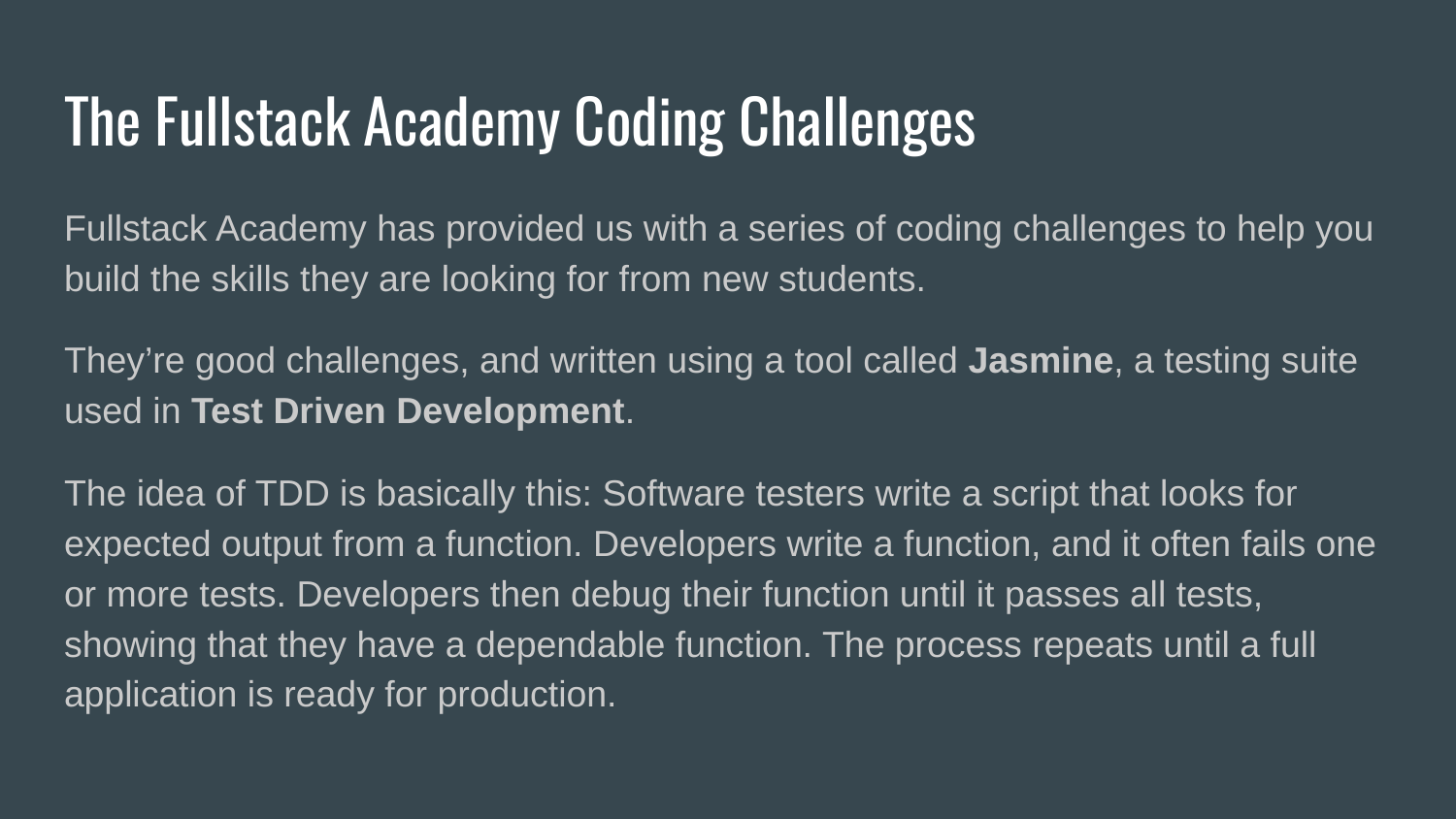

# The Fullstack Academy Coding Challenges
Fullstack Academy has provided us with a series of coding challenges to help you build the skills they are looking for from new students.
They’re good challenges, and written using a tool called Jasmine, a testing suite used in Test Driven Development.
The idea of TDD is basically this: Software testers write a script that looks for expected output from a function. Developers write a function, and it often fails one or more tests. Developers then debug their function until it passes all tests, showing that they have a dependable function. The process repeats until a full application is ready for production.